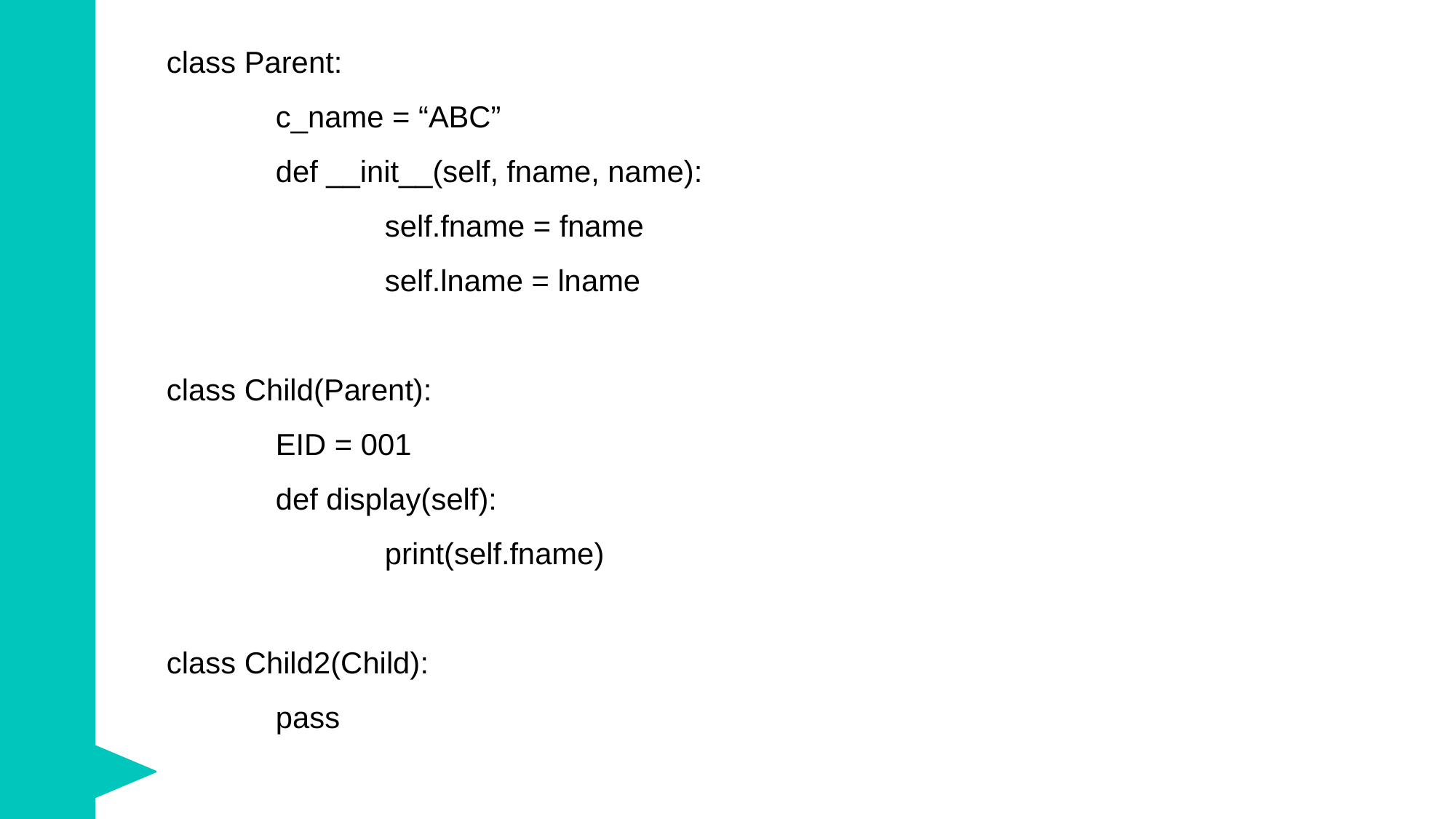

class Parent:
	c_name = “ABC”
	def __init__(self, fname, name):
		self.fname = fname
		self.lname = lname

class Child(Parent):
	EID = 001
	def display(self):
		print(self.fname)

class Child2(Child):
	pass